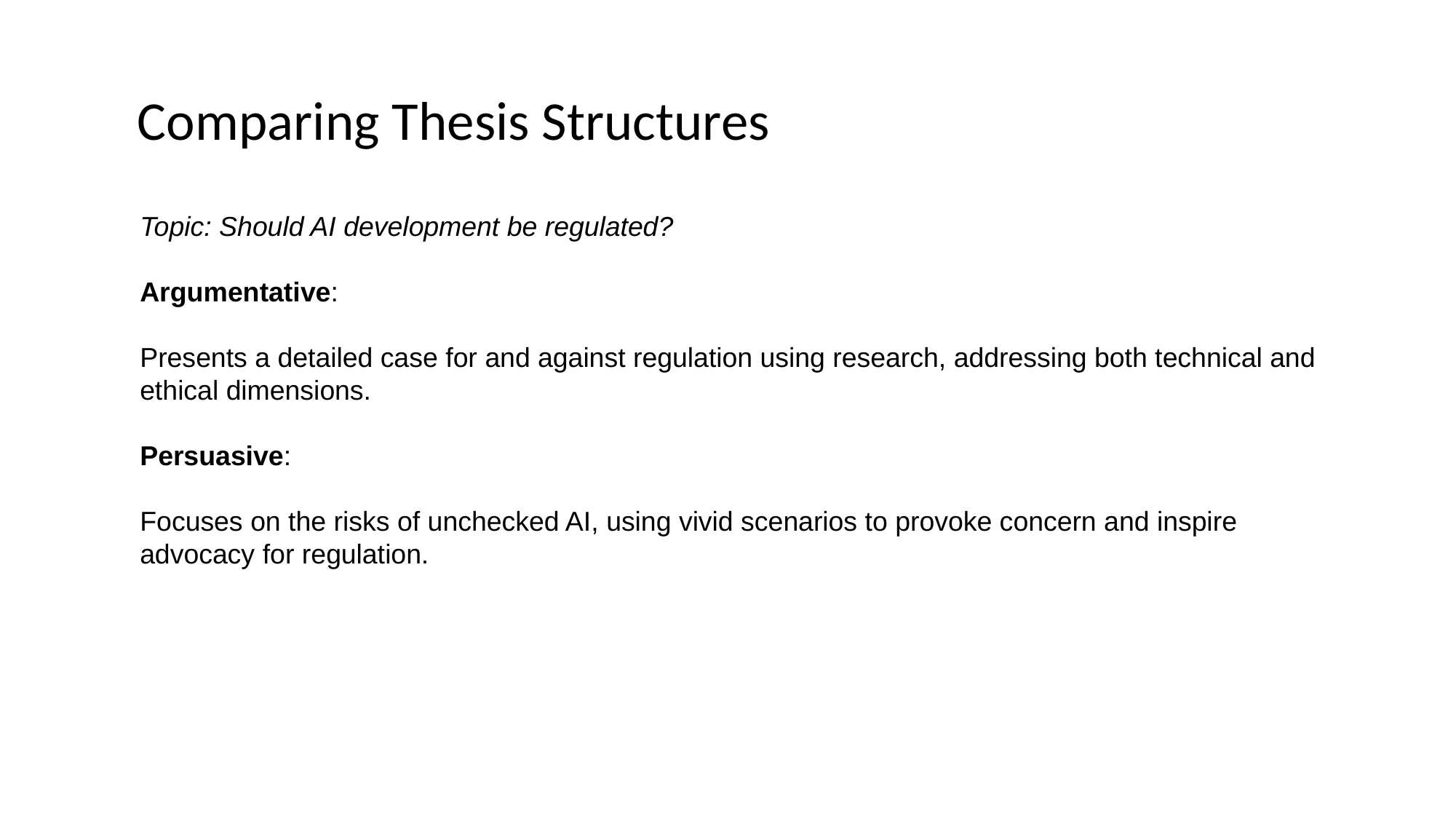

# Comparing Thesis Structures
Topic: Should AI development be regulated?

Argumentative:

Presents a detailed case for and against regulation using research, addressing both technical and ethical dimensions.

Persuasive:

Focuses on the risks of unchecked AI, using vivid scenarios to provoke concern and inspire advocacy for regulation.